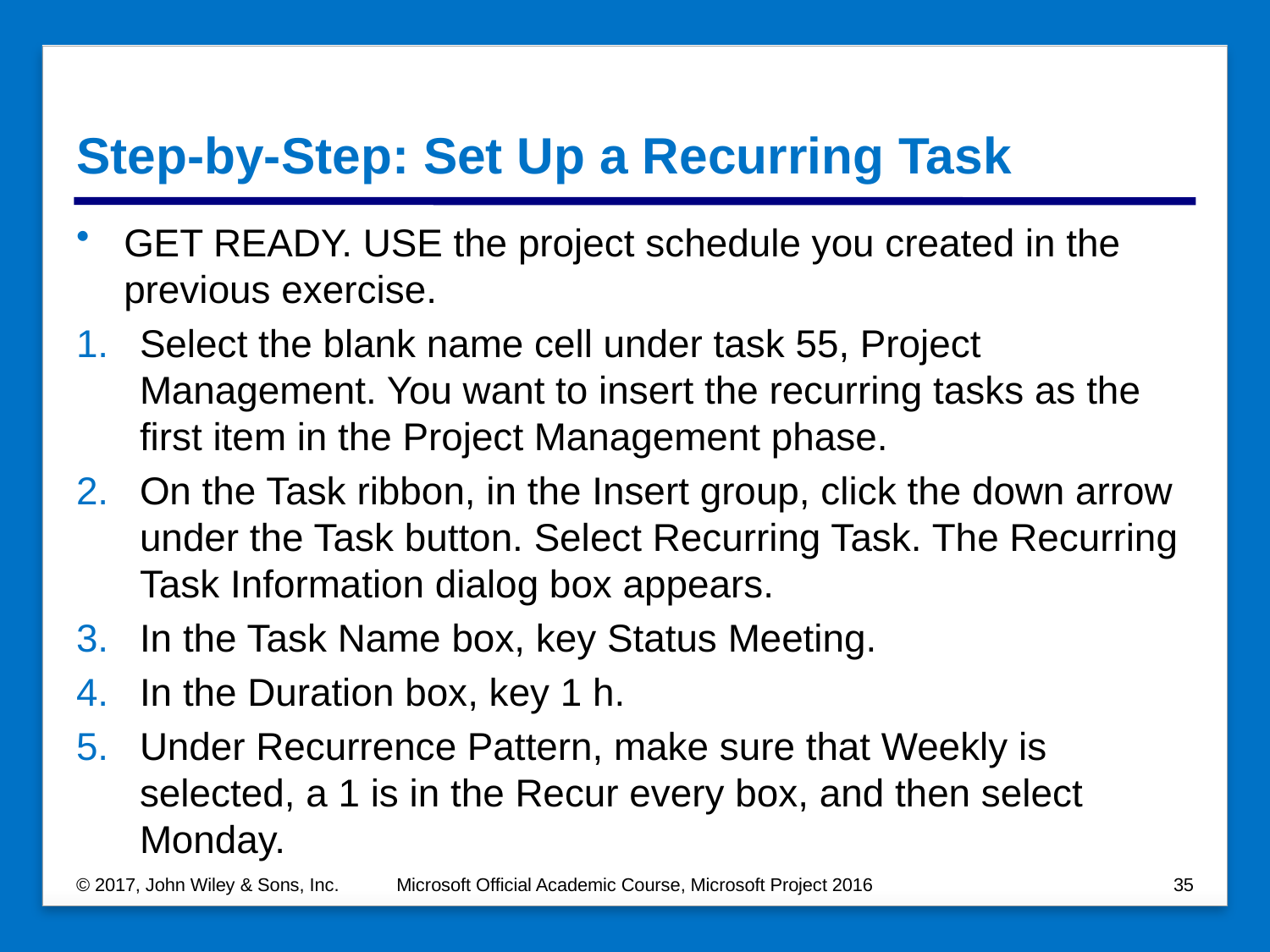

# Step-by-Step: Set Up a Recurring Task
GET READY. USE the project schedule you created in the previous exercise.
Select the blank name cell under task 55, Project Management. You want to insert the recurring tasks as the first item in the Project Management phase.
On the Task ribbon, in the Insert group, click the down arrow under the Task button. Select Recurring Task. The Recurring Task Information dialog box appears.
In the Task Name box, key Status Meeting.
In the Duration box, key 1 h.
Under Recurrence Pattern, make sure that Weekly is selected, a 1 is in the Recur every box, and then select Monday.
© 2017, John Wiley & Sons, Inc.
Microsoft Official Academic Course, Microsoft Project 2016
35